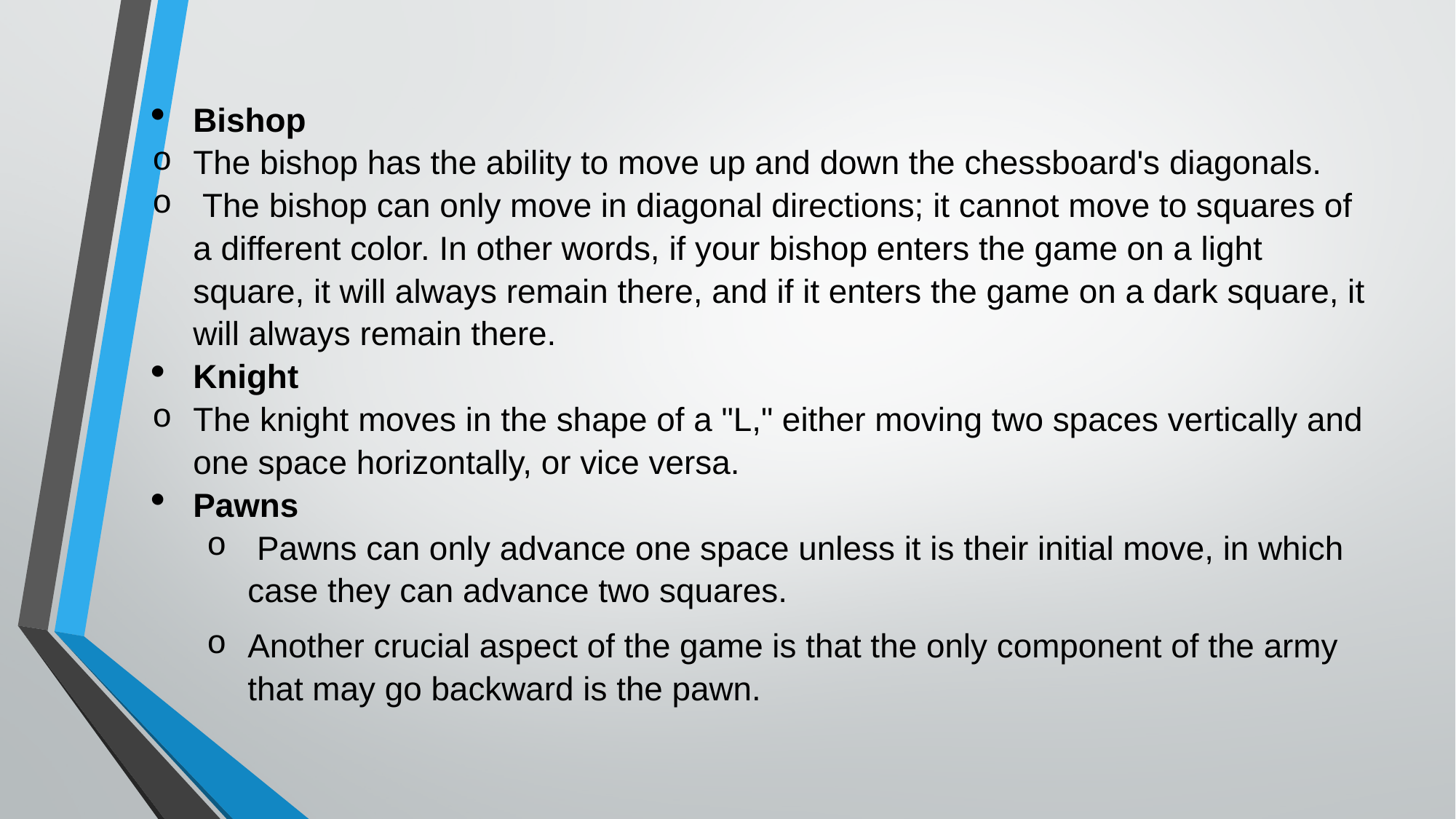

Bishop
The bishop has the ability to move up and down the chessboard's diagonals.
 The bishop can only move in diagonal directions; it cannot move to squares of a different color. In other words, if your bishop enters the game on a light square, it will always remain there, and if it enters the game on a dark square, it will always remain there.
Knight
The knight moves in the shape of a "L," either moving two spaces vertically and one space horizontally, or vice versa.
Pawns
 Pawns can only advance one space unless it is their initial move, in which case they can advance two squares.
Another crucial aspect of the game is that the only component of the army that may go backward is the pawn.